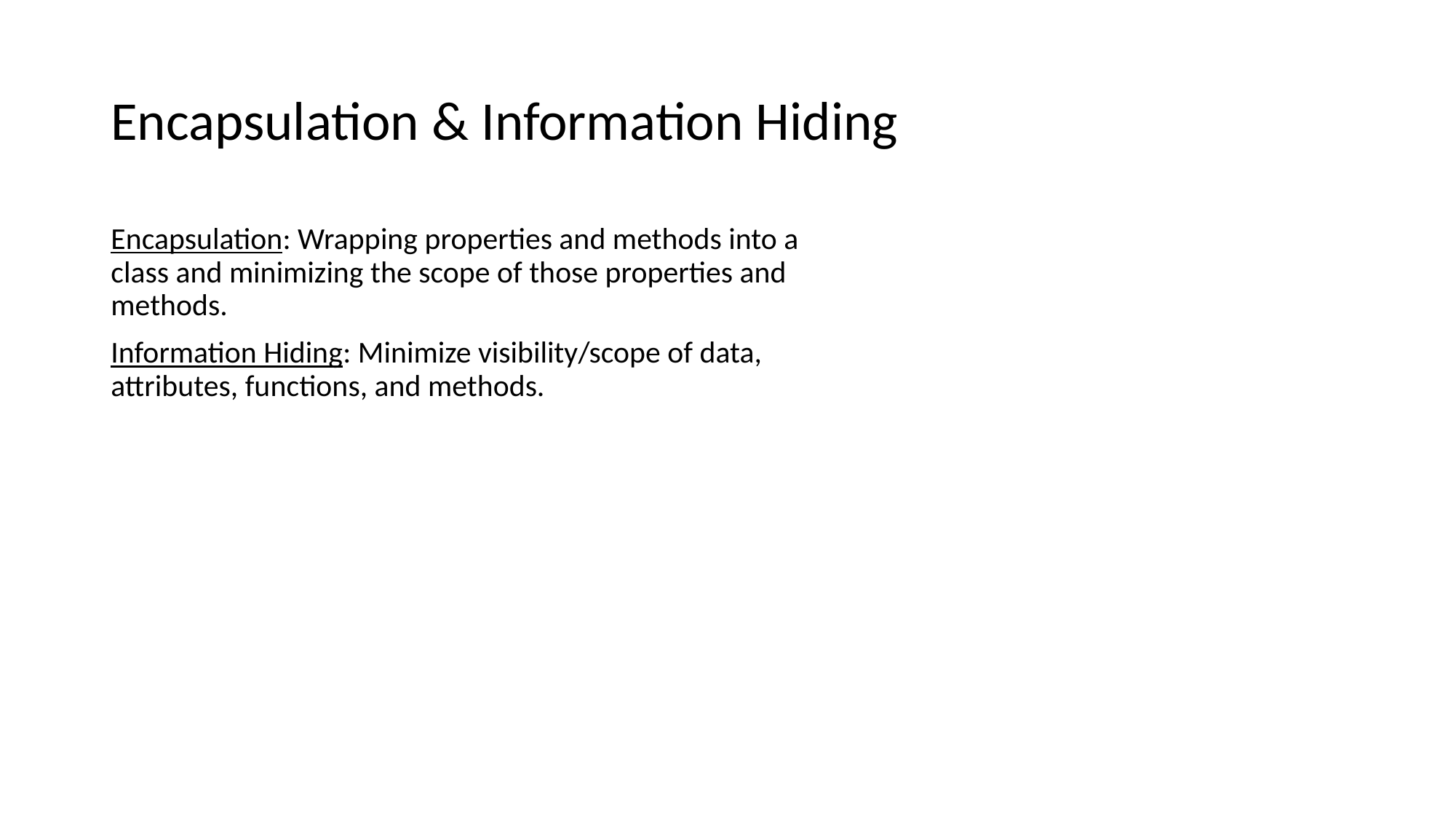

# Encapsulation & Information Hiding
Encapsulation: Wrapping properties and methods into a class and minimizing the scope of those properties and methods.
Information Hiding: Minimize visibility/scope of data, attributes, functions, and methods.